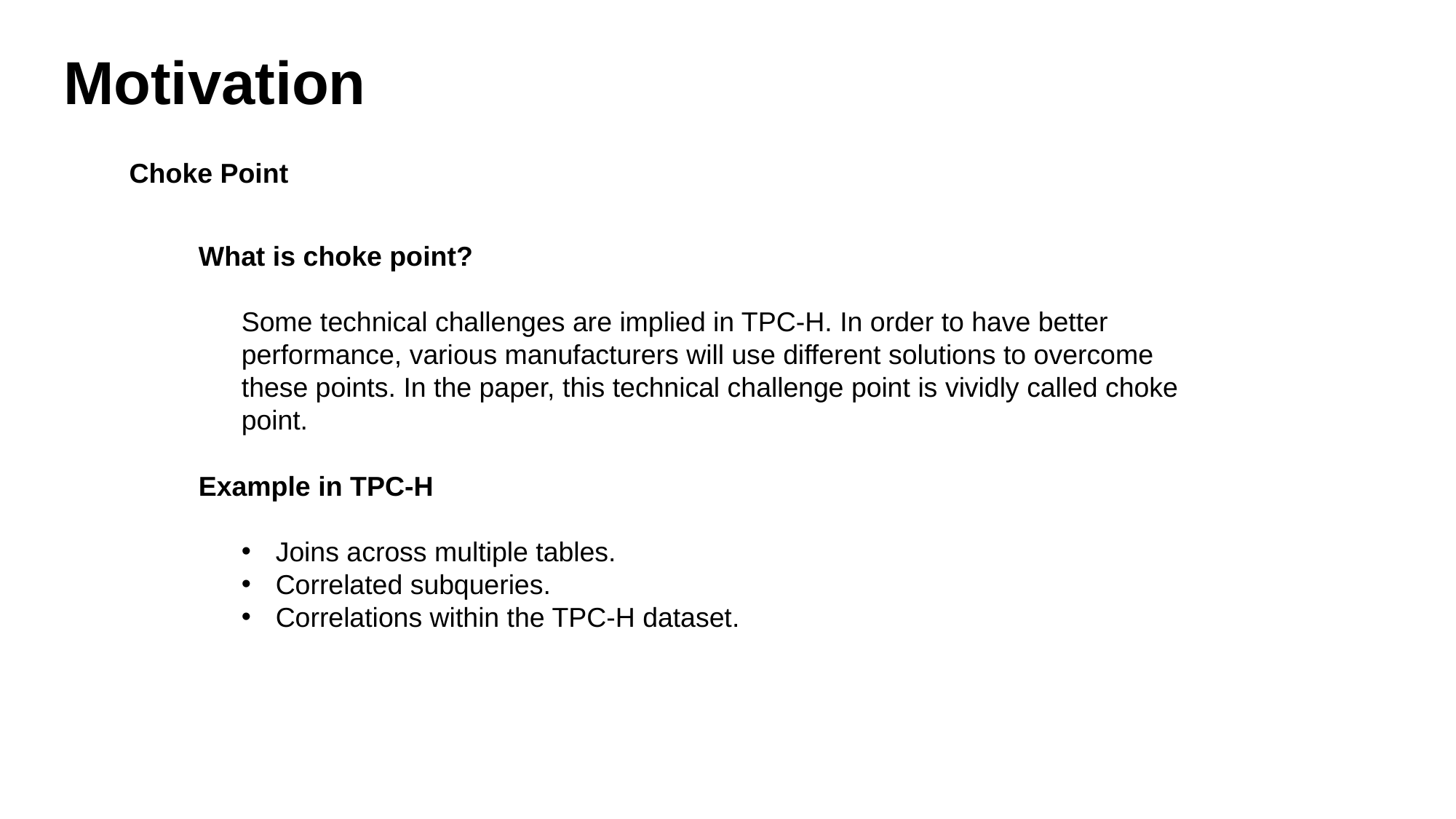

Motivation
Choke Point
What is choke point?
Some technical challenges are implied in TPC-H. In order to have better performance, various manufacturers will use different solutions to overcome these points. In the paper, this technical challenge point is vividly called choke point.
Example in TPC-H
Joins across multiple tables.
Correlated subqueries.
Correlations within the TPC-H dataset.